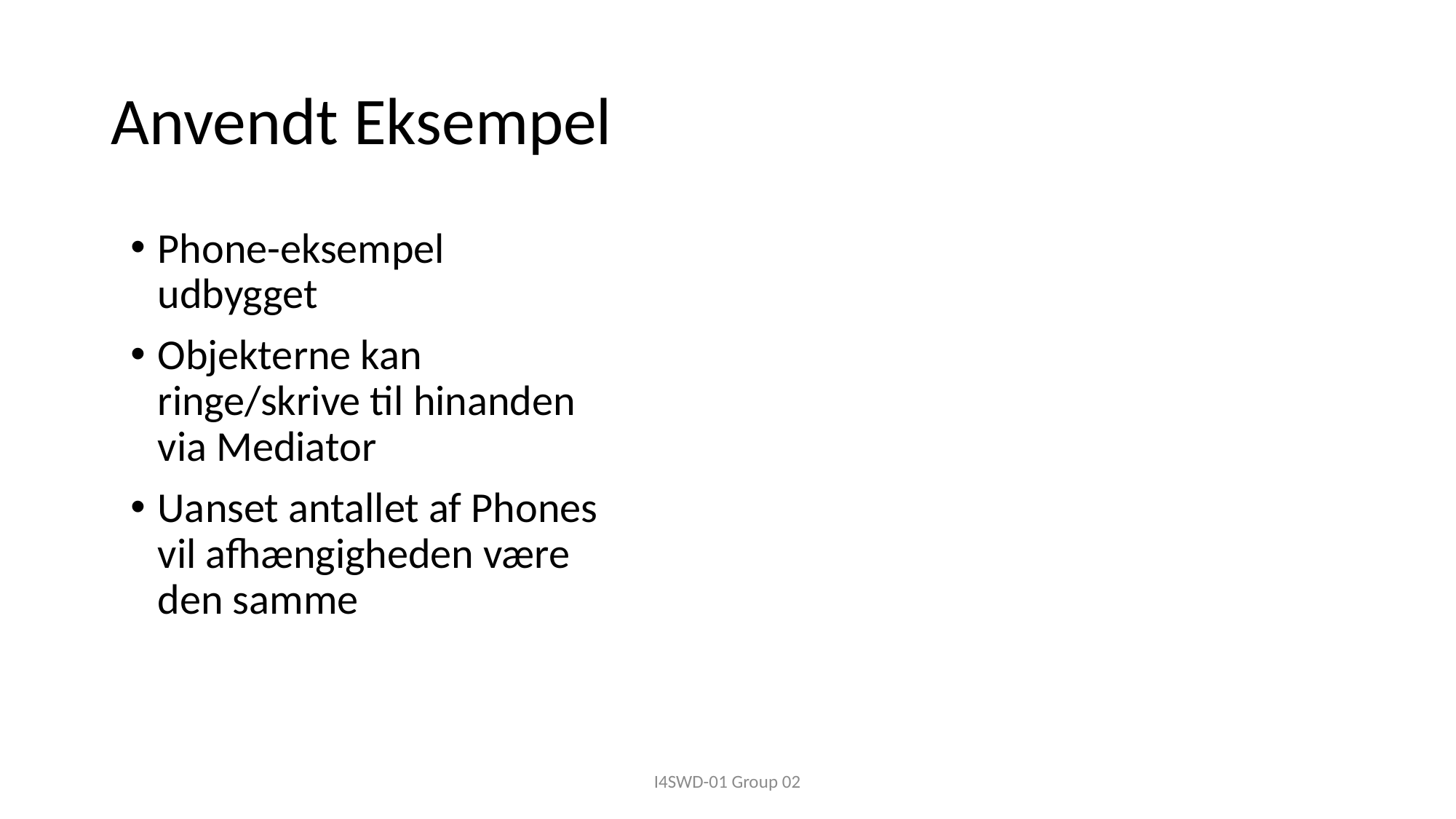

# Anvendt Eksempel
Phone-eksempel udbygget
Objekterne kan ringe/skrive til hinanden via Mediator
Uanset antallet af Phones vil afhængigheden være den samme

I4SWD-01 Group 02